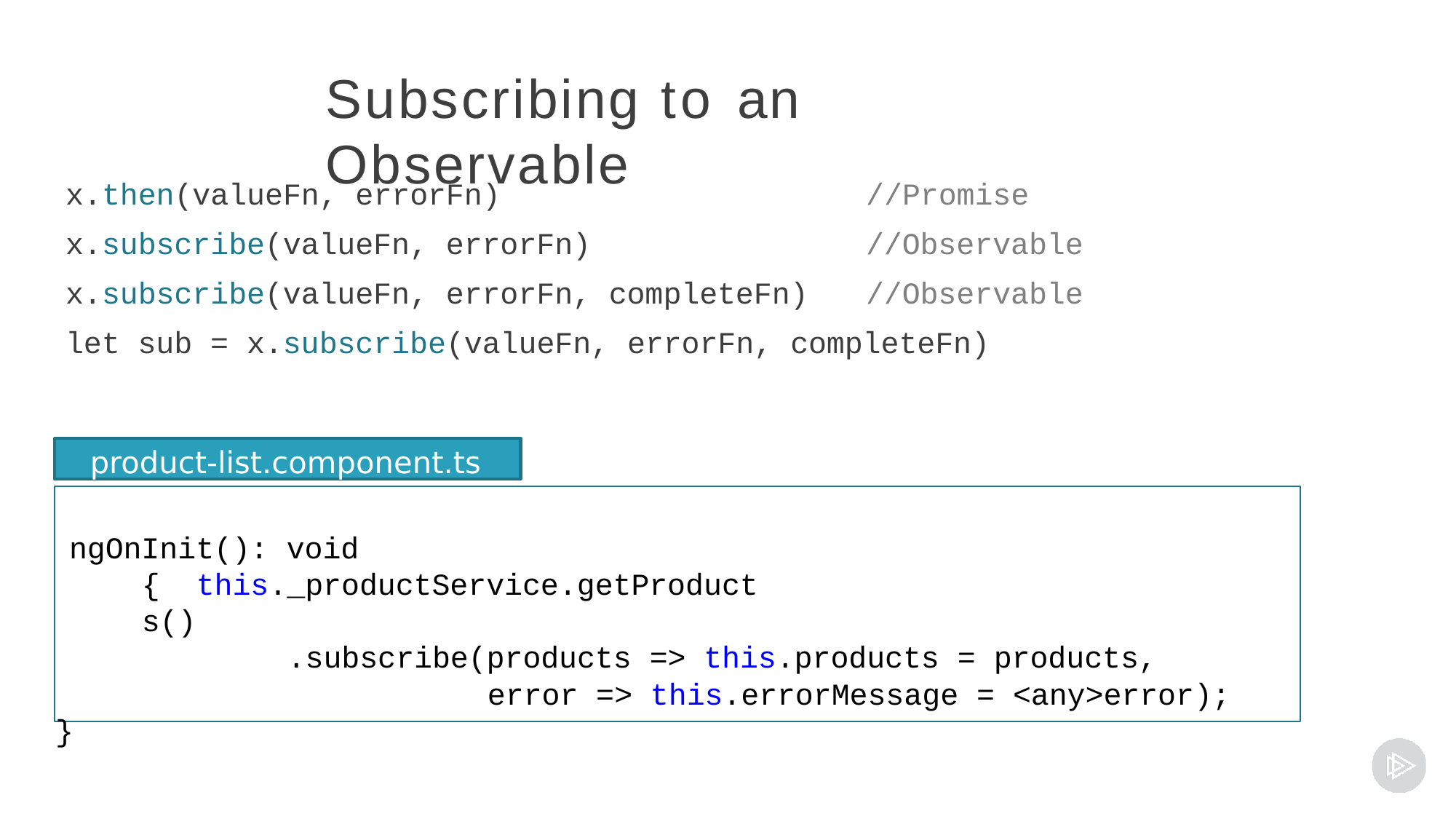

# Subscribing to an Observable
x.then(valueFn, errorFn)  x.subscribe(valueFn, errorFn)  x.subscribe(valueFn, errorFn, completeFn)
//Promise
//Observable
//Observable
let sub = x.subscribe(valueFn, errorFn, completeFn)
product-list.component.ts

ngOnInit(): void {  this._productService.getProducts()
.subscribe(products => this.products = products,  error => this.errorMessage = <any>error);
}